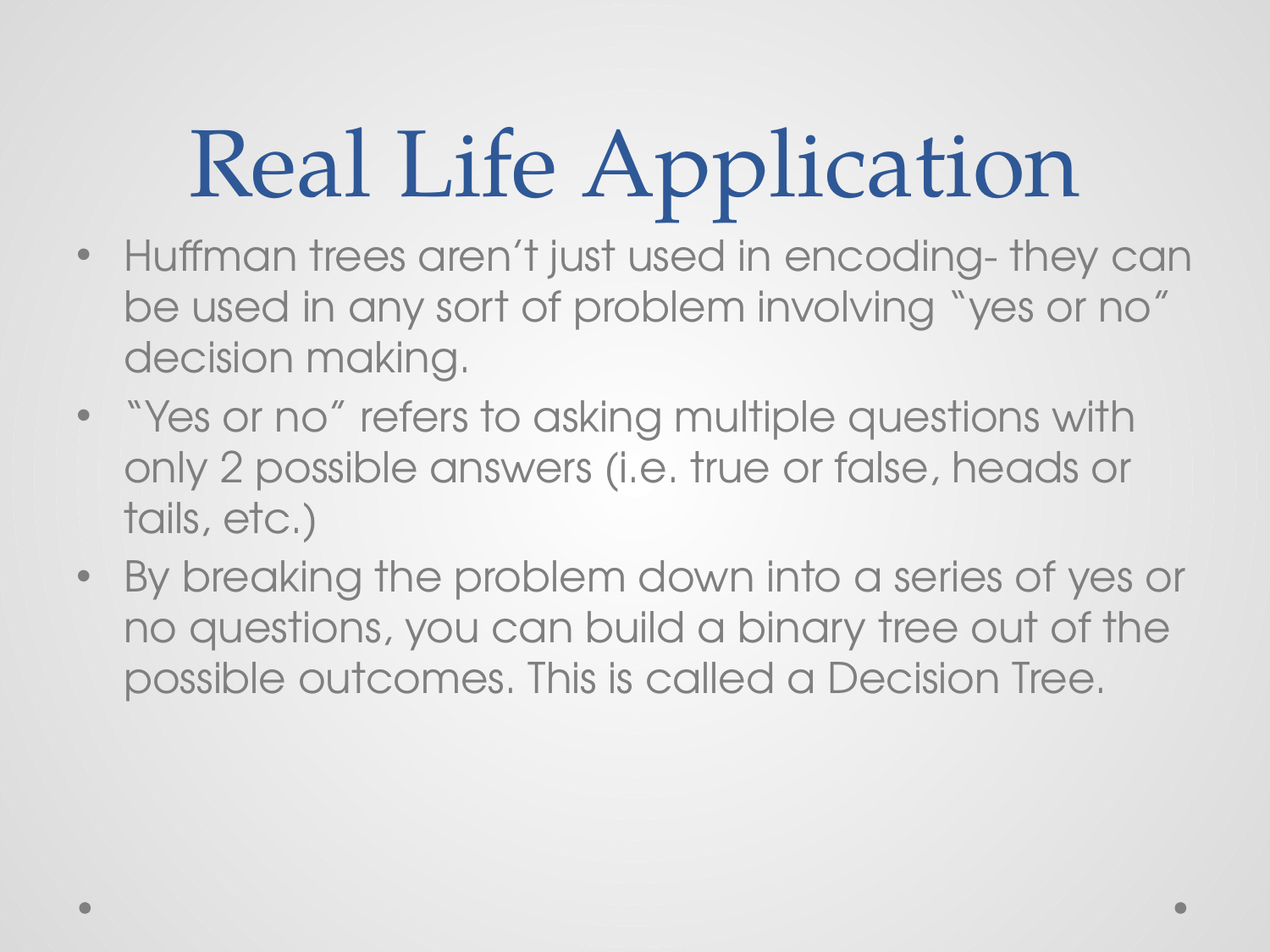

# Real Life Application
Huffman trees aren’t just used in encoding- they can be used in any sort of problem involving “yes or no” decision making.
“Yes or no” refers to asking multiple questions with only 2 possible answers (i.e. true or false, heads or tails, etc.)
By breaking the problem down into a series of yes or no questions, you can build a binary tree out of the possible outcomes. This is called a Decision Tree.